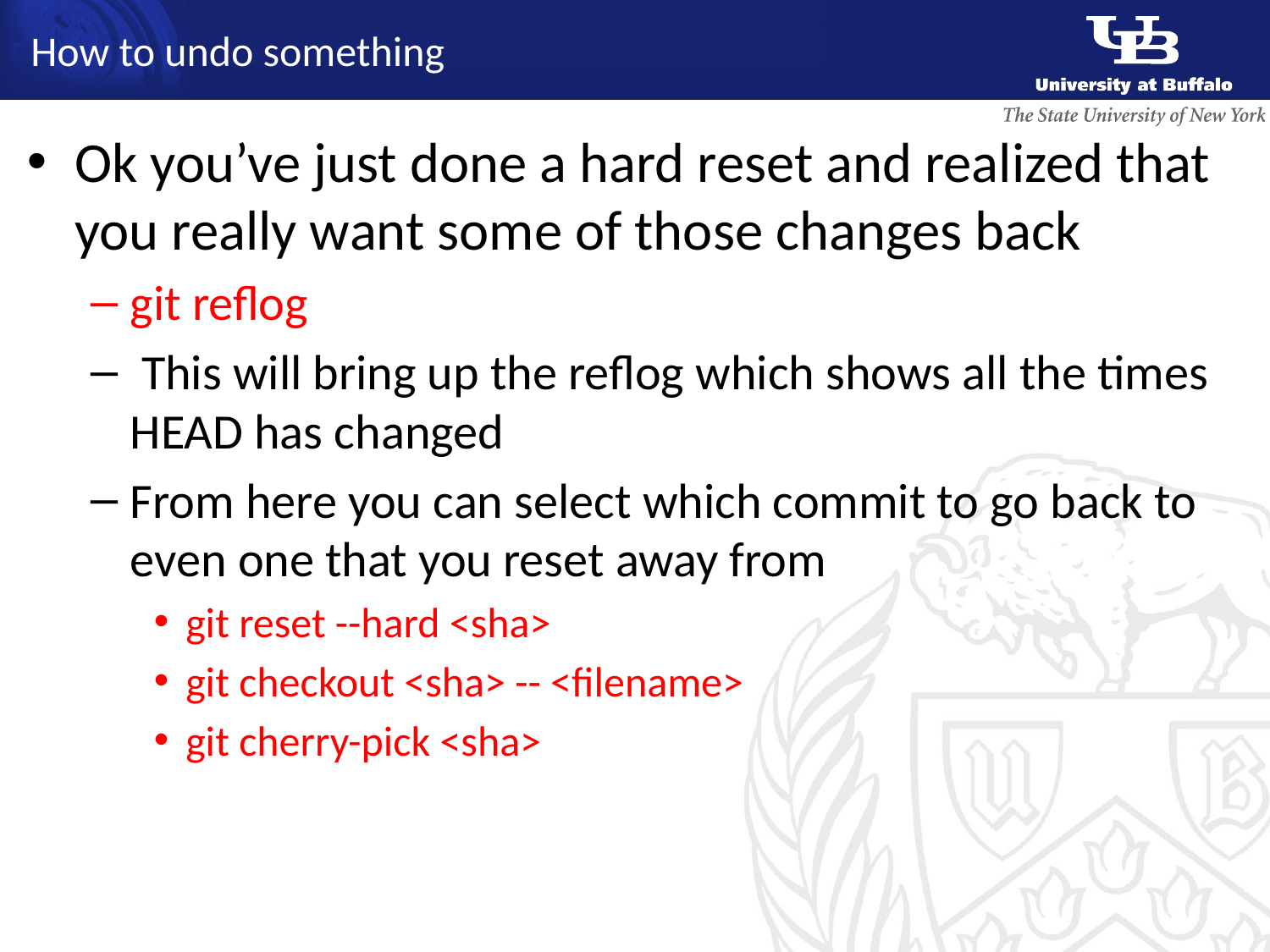

# How to undo something
Ok you’ve just done a hard reset and realized that you really want some of those changes back
git reflog
 This will bring up the reflog which shows all the times HEAD has changed
From here you can select which commit to go back to even one that you reset away from
git reset --hard <sha>
git checkout <sha> -- <filename>
git cherry-pick <sha>